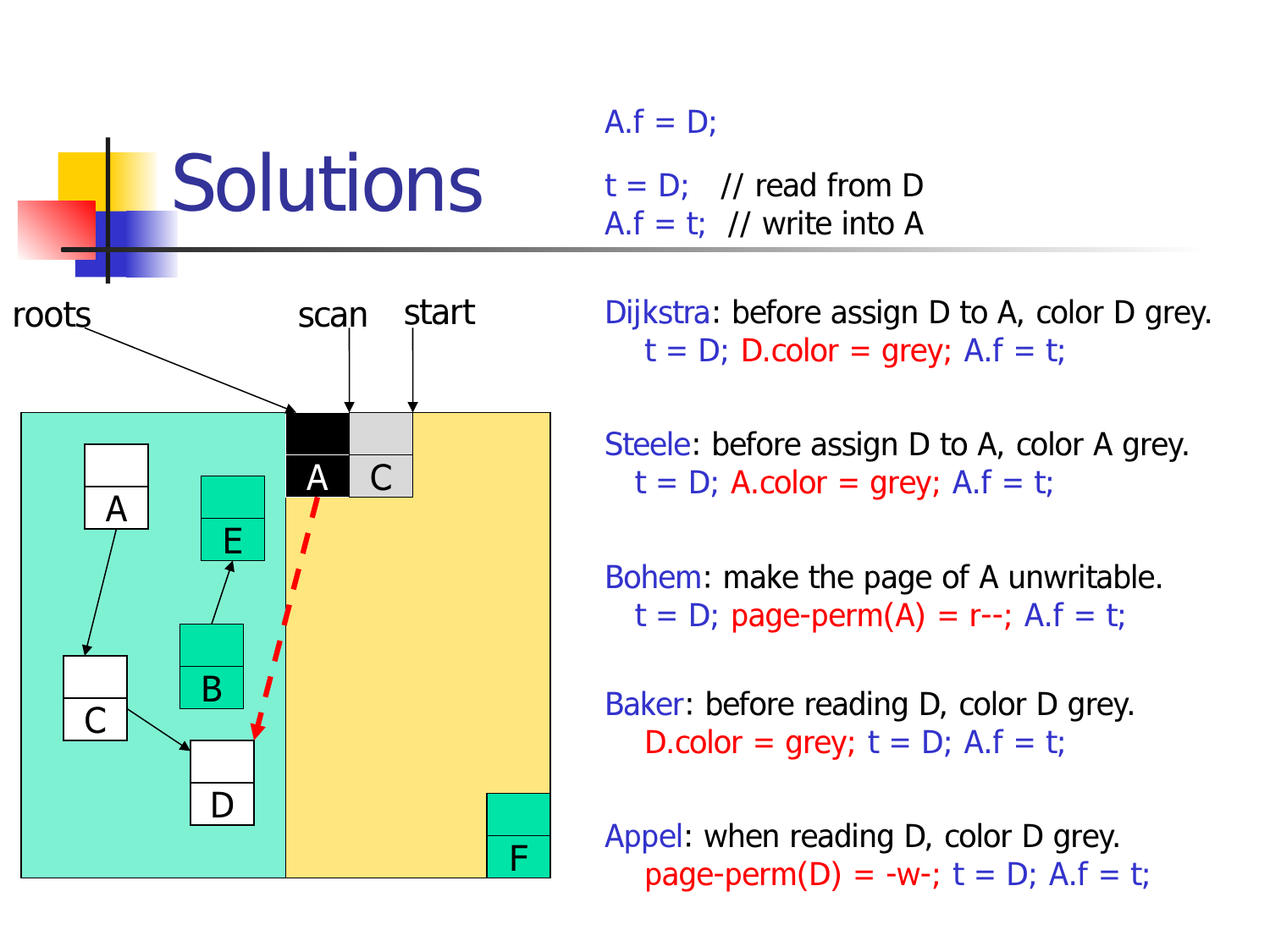

# Solutions
A.f = D;
t = D;   // read from D
A.f = t;  // write into A
start
roots
scan
Dijkstra: before assign D to A, color D grey.
    t = D; D.color = grey; A.f = t;

Steele: before assign D to A, color A grey.
   t = D; A.color = grey; A.f = t;

A
C

A

E

Bohem: make the page of A unwritable.
   t = D; page-perm(A) = r--; A.f = t;

B
Baker: before reading D, color D grey.
    D.color = grey; t = D; A.f = t;
C

D

Appel: when reading D, color D grey.
    page-perm(D) = -w-; t = D; A.f = t;
F